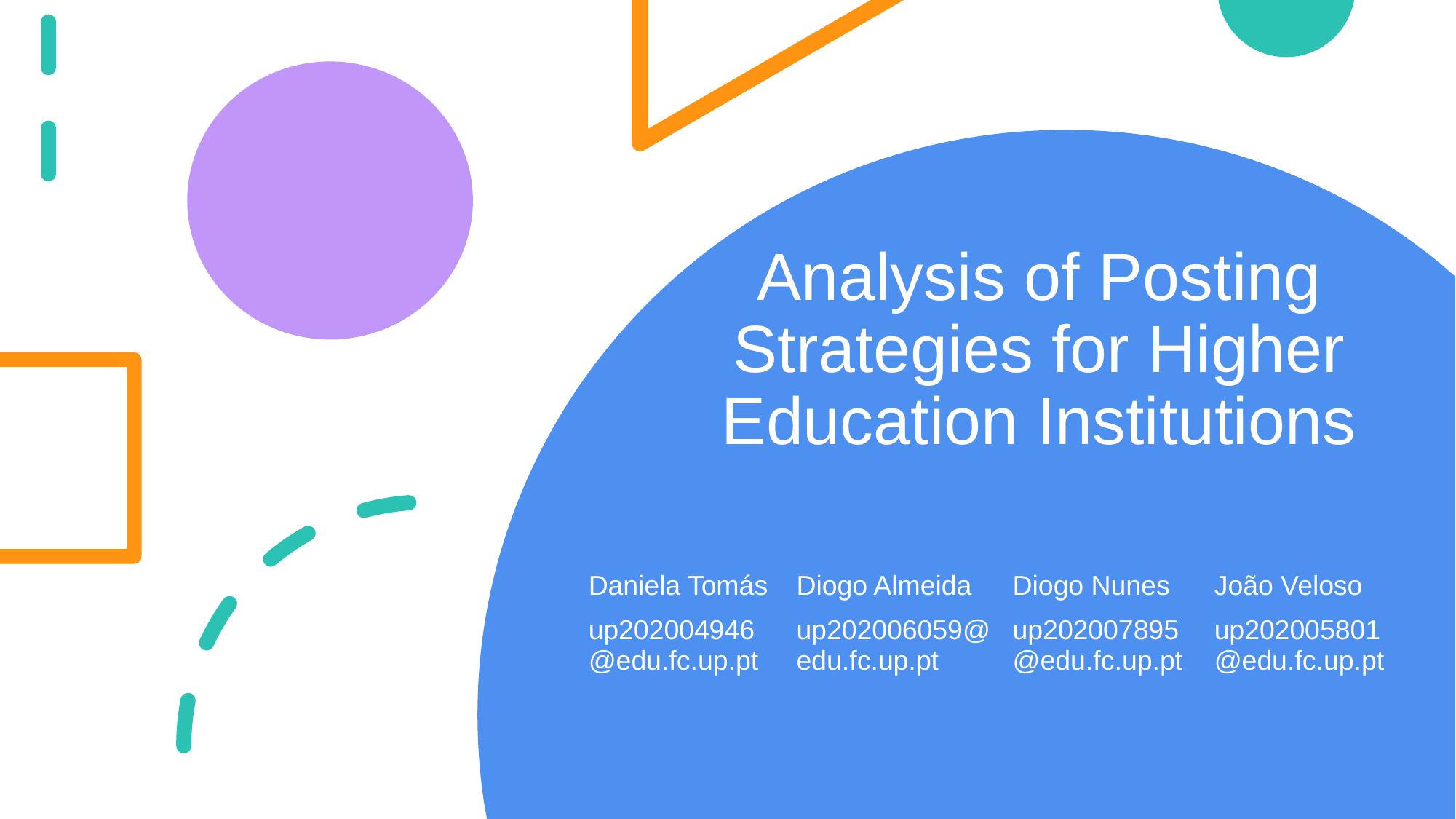

# Analysis of Posting Strategies for Higher Education Institutions
| Daniela Tomás | Diogo Almeida | Diogo Nunes | João Veloso |
| --- | --- | --- | --- |
| up202004946@edu.fc.up.pt | up202006059@edu.fc.up.pt | up202007895@edu.fc.up.pt | up202005801@edu.fc.up.pt |